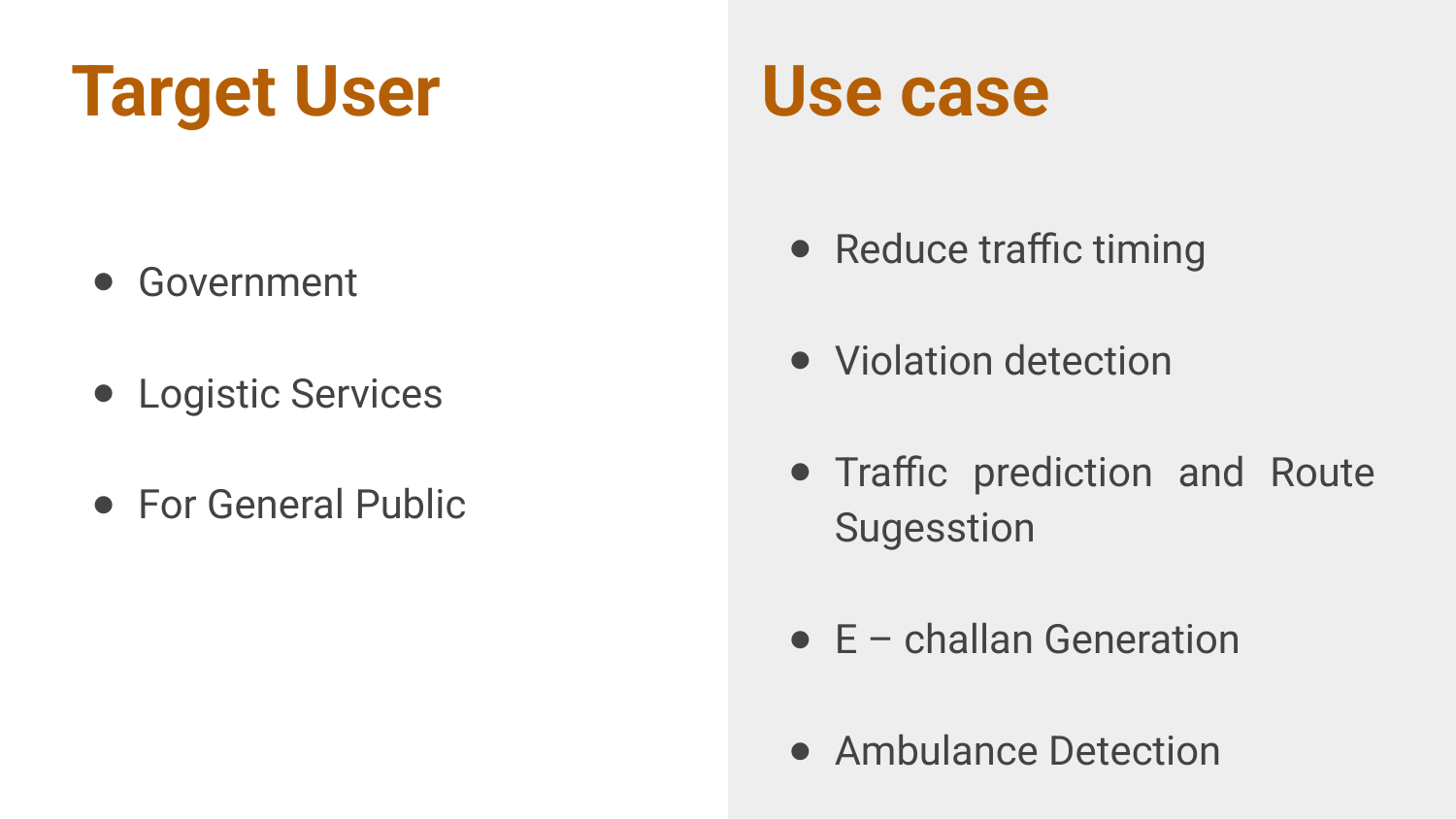

Target User

Use case

Reduce traffic timing

Violation detection

Traffic prediction and Route Sugesstion

E – challan Generation

Ambulance Detection
Government

Logistic Services

For General Public